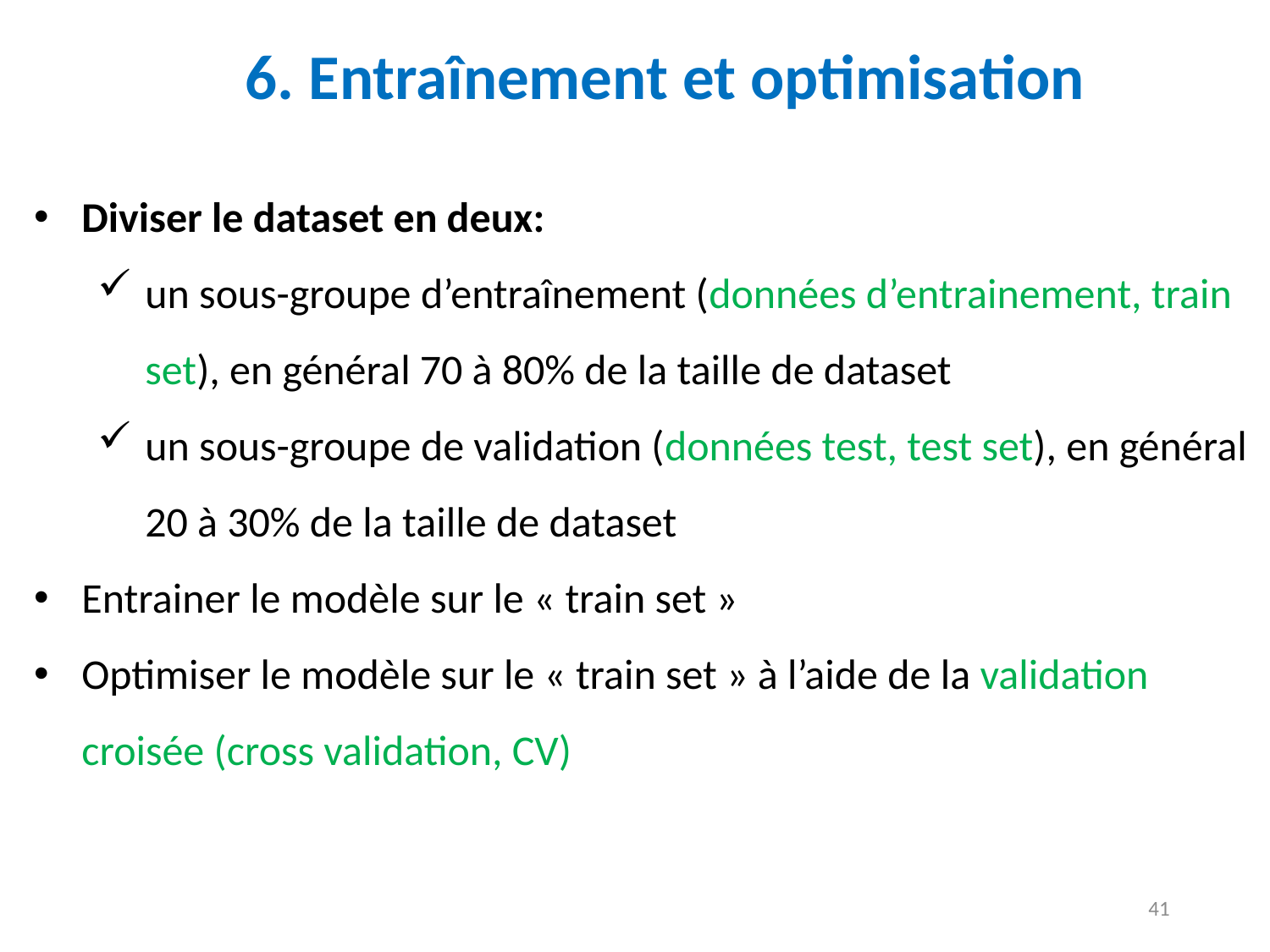

# 6. Entraînement et optimisation

Diviser le dataset en deux:
un sous-groupe d’entraînement (données d’entrainement, train set), en général 70 à 80% de la taille de dataset
un sous-groupe de validation (données test, test set), en général 20 à 30% de la taille de dataset
Entrainer le modèle sur le « train set »
Optimiser le modèle sur le « train set » à l’aide de la validation croisée (cross validation, CV)

41